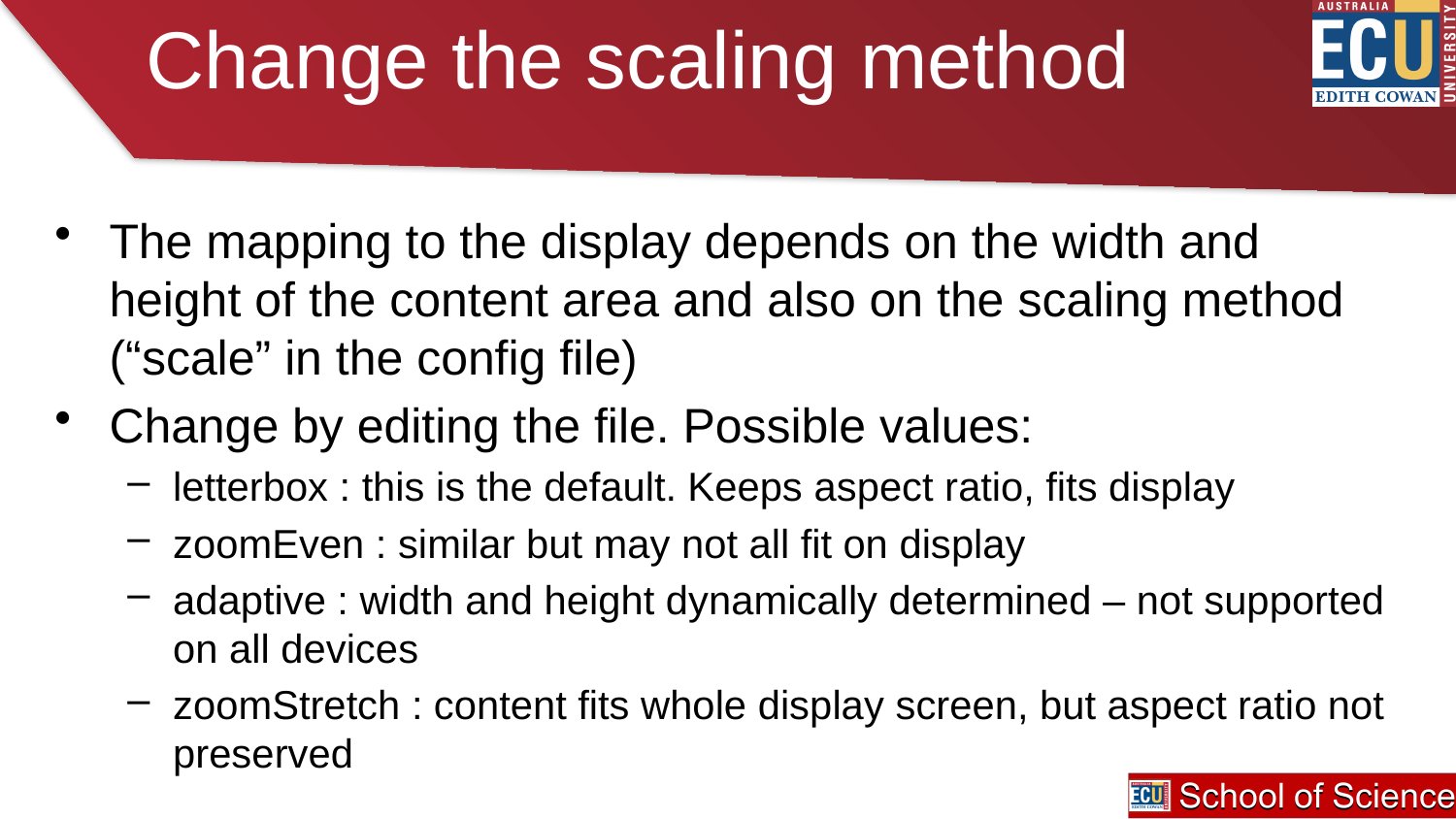

# Change the scaling method
The mapping to the display depends on the width and height of the content area and also on the scaling method (“scale” in the config file)
Change by editing the file. Possible values:
letterbox : this is the default. Keeps aspect ratio, fits display
zoomEven : similar but may not all fit on display
adaptive : width and height dynamically determined – not supported on all devices
zoomStretch : content fits whole display screen, but aspect ratio not preserved